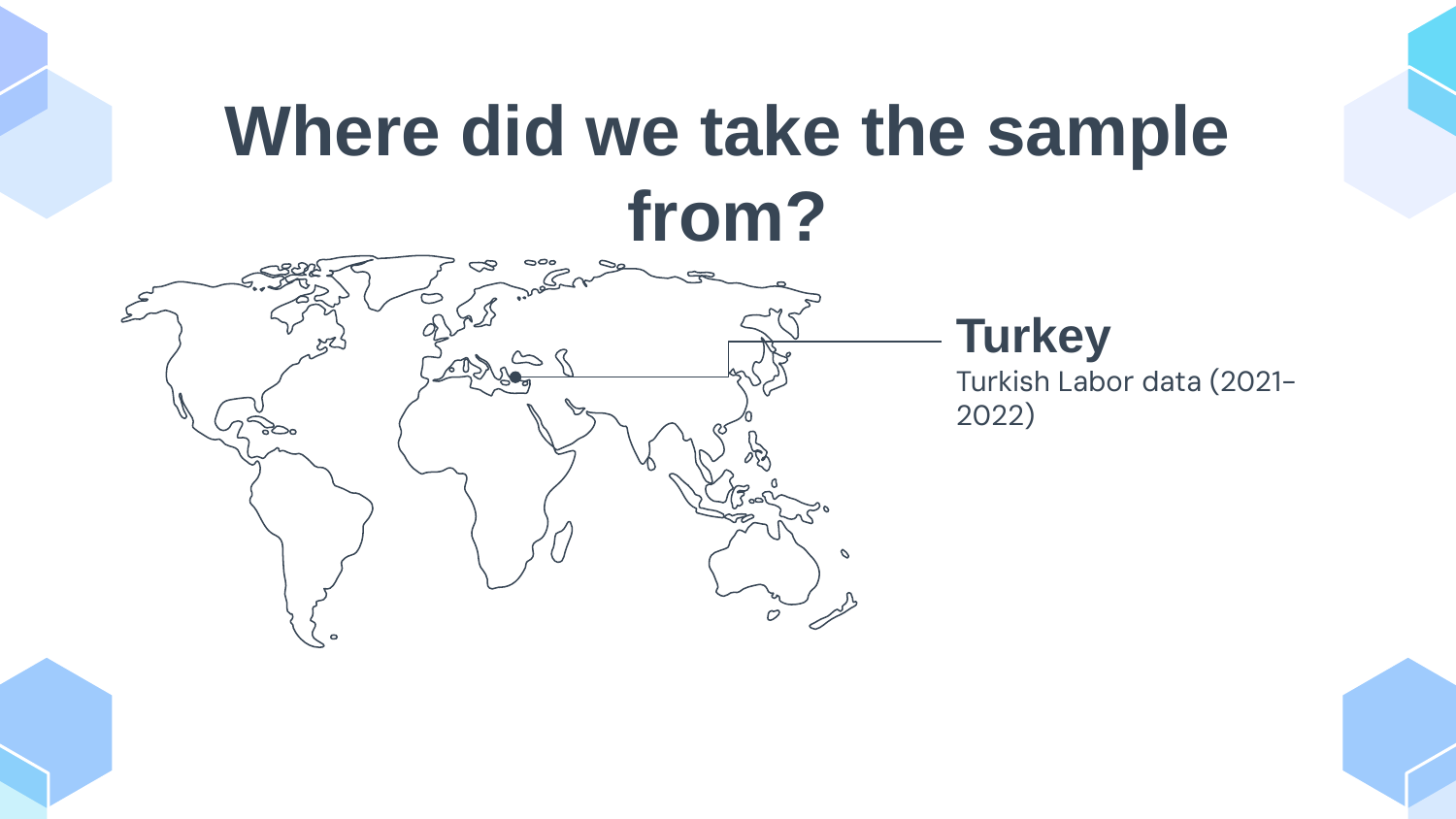

# Where did we take the sample from?

Turkey
Turkish Labor data (2021-2022)